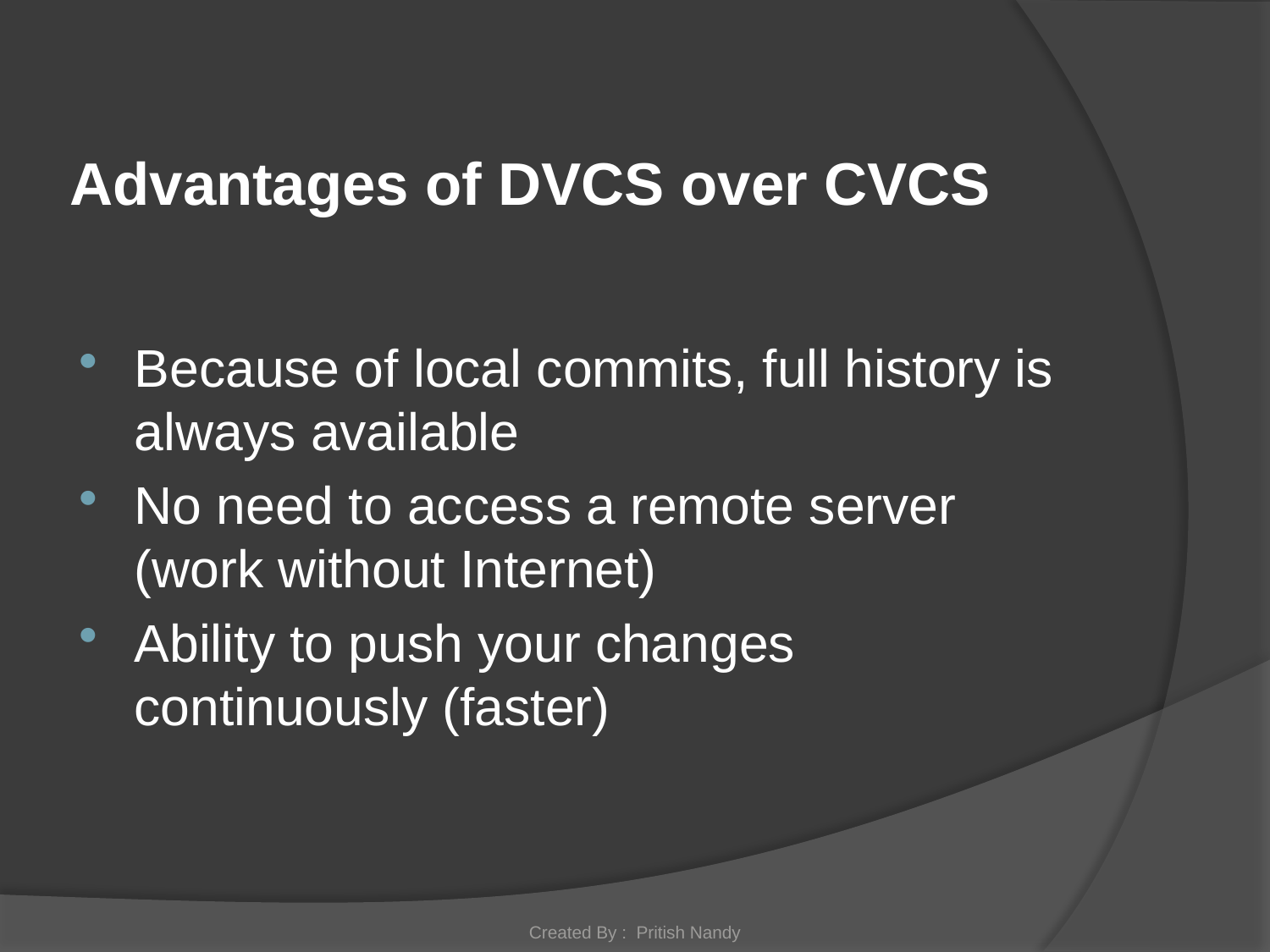

# Advantages of DVCS over CVCS
Because of local commits, full history is always available
No need to access a remote server (work without Internet)
Ability to push your changes continuously (faster)

Created By :  Pritish Nandy